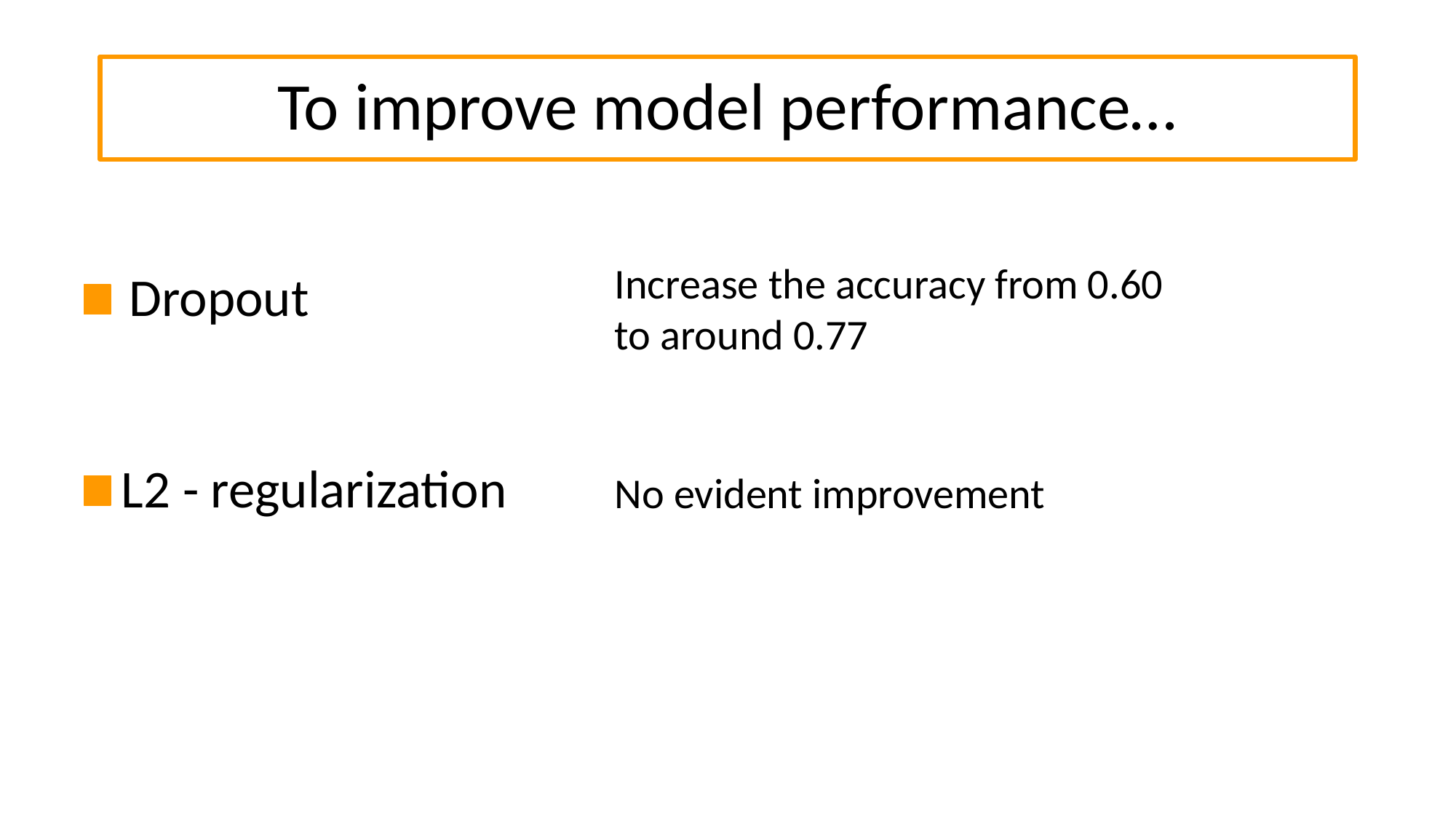

To improve model performance…
# Dropout
Increase the accuracy from 0.60 to around 0.77

L2 - regularization
No evident improvement